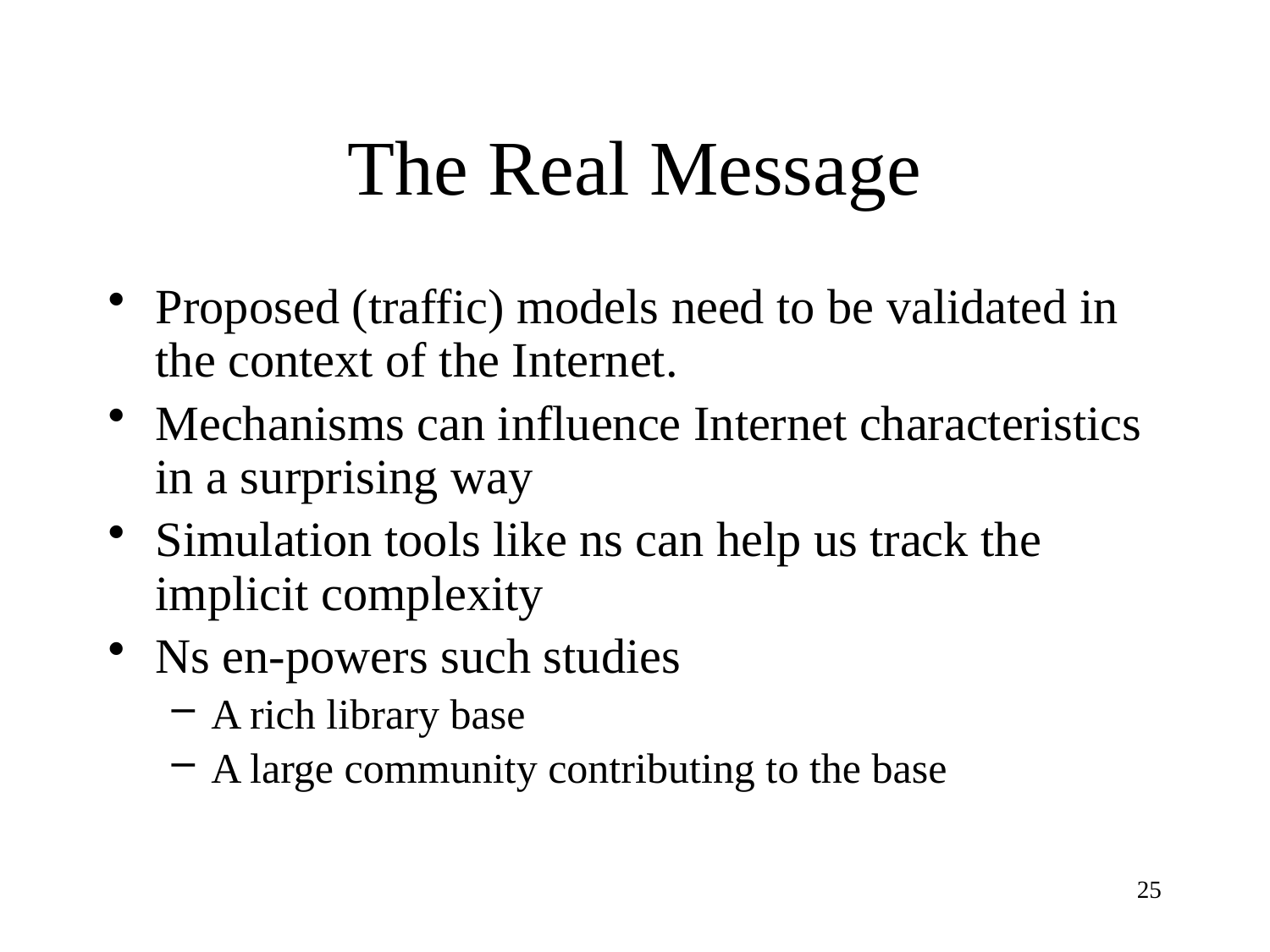

# The Real Message
Proposed (traffic) models need to be validated in the context of the Internet.
Mechanisms can influence Internet characteristics in a surprising way
Simulation tools like ns can help us track the implicit complexity
Ns en-powers such studies
A rich library base
A large community contributing to the base
25